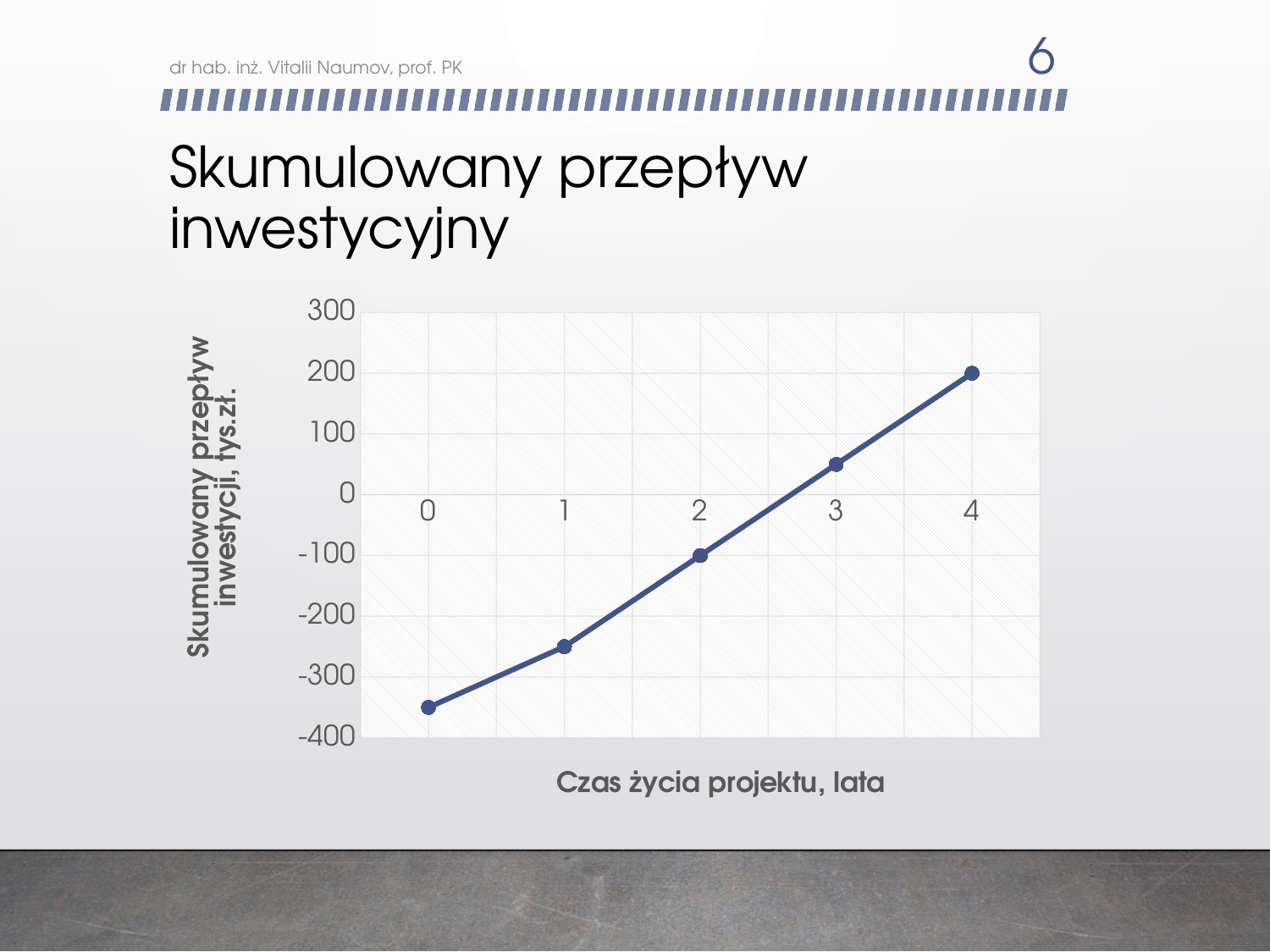

6
dr hab. inż. Vitalii Naumov, prof. PK
# Skumulowany przepływ inwestycyjny

### Chart

| Category | sumNCF |
|---|---|
| 0 | -350.0 |
| 1 | -250.0 |
| 2 | -100.0 |
| 3 | 50.0 |
| 4 | 200.0 |